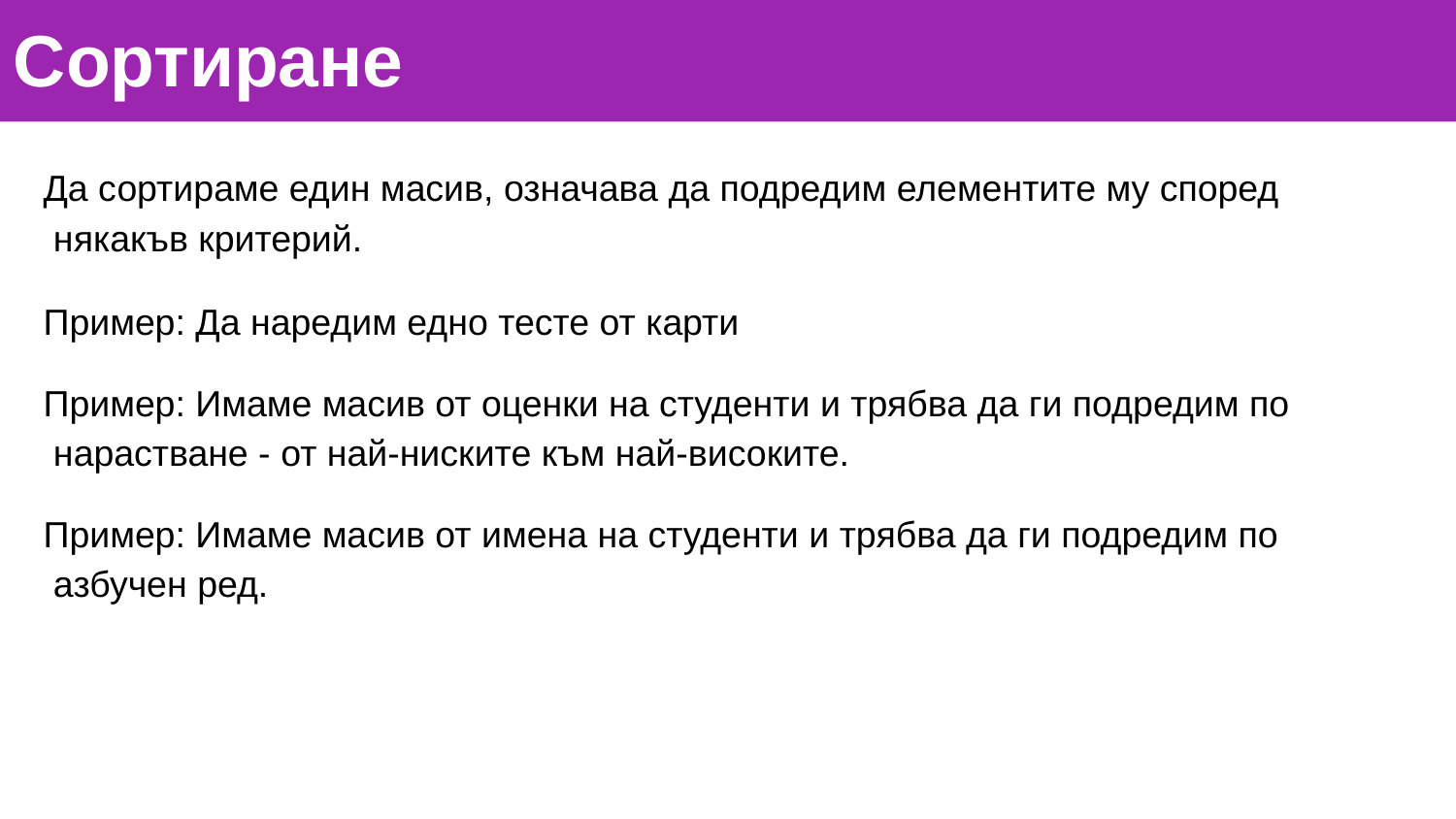

# Сортиране
Да сортираме един масив, означава да подредим елементите му според  някакъв критерий.

Пример: Да наредим едно тесте от карти
Пример: Имаме масив от оценки на студенти и трябва да ги подредим по  нарастване - от най-ниските към най-високите.
Пример: Имаме масив от имена на студенти и трябва да ги подредим по  азбучен ред.